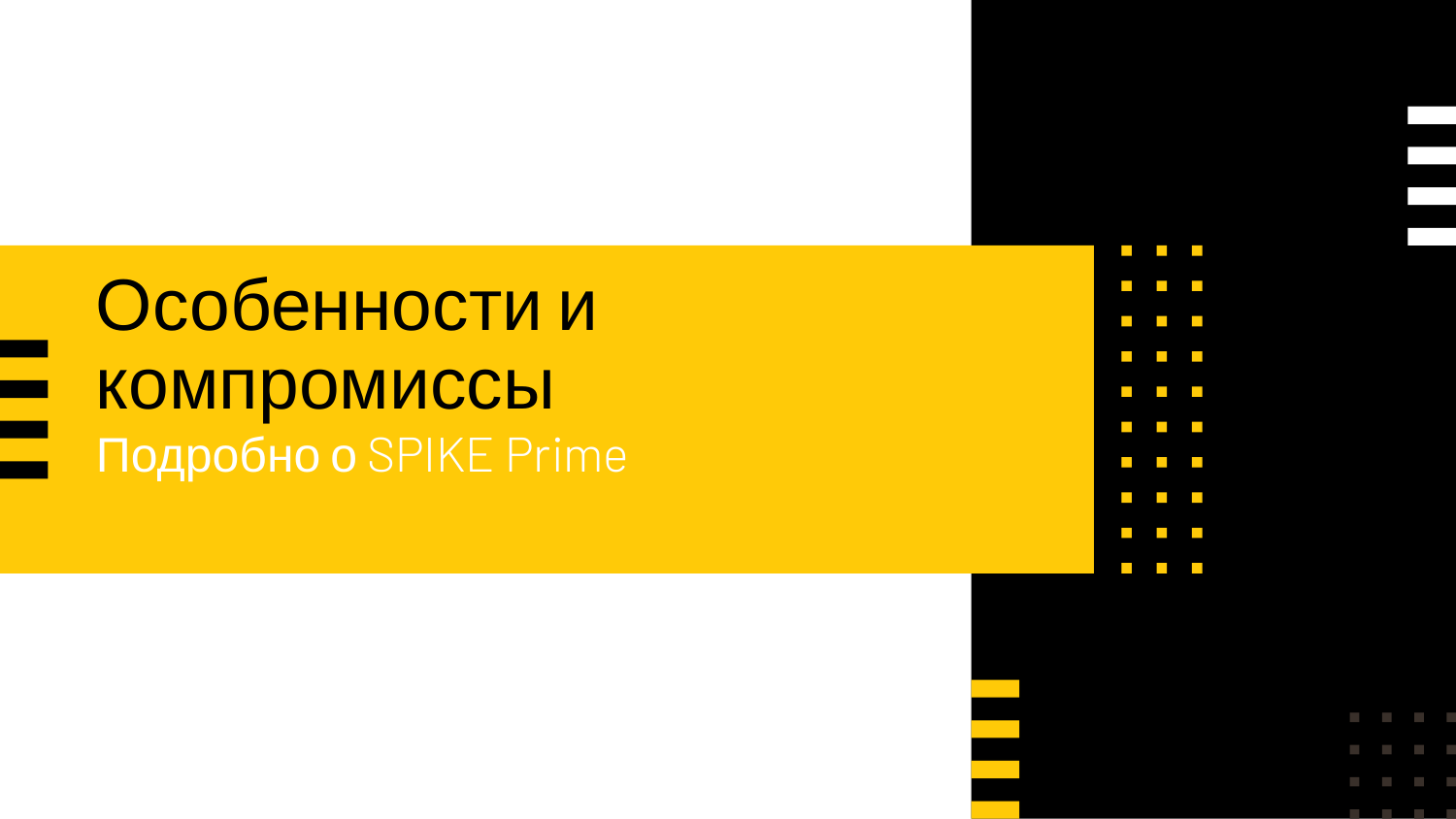

# Особенности и компромиссы
Подробно о SPIKE Prime